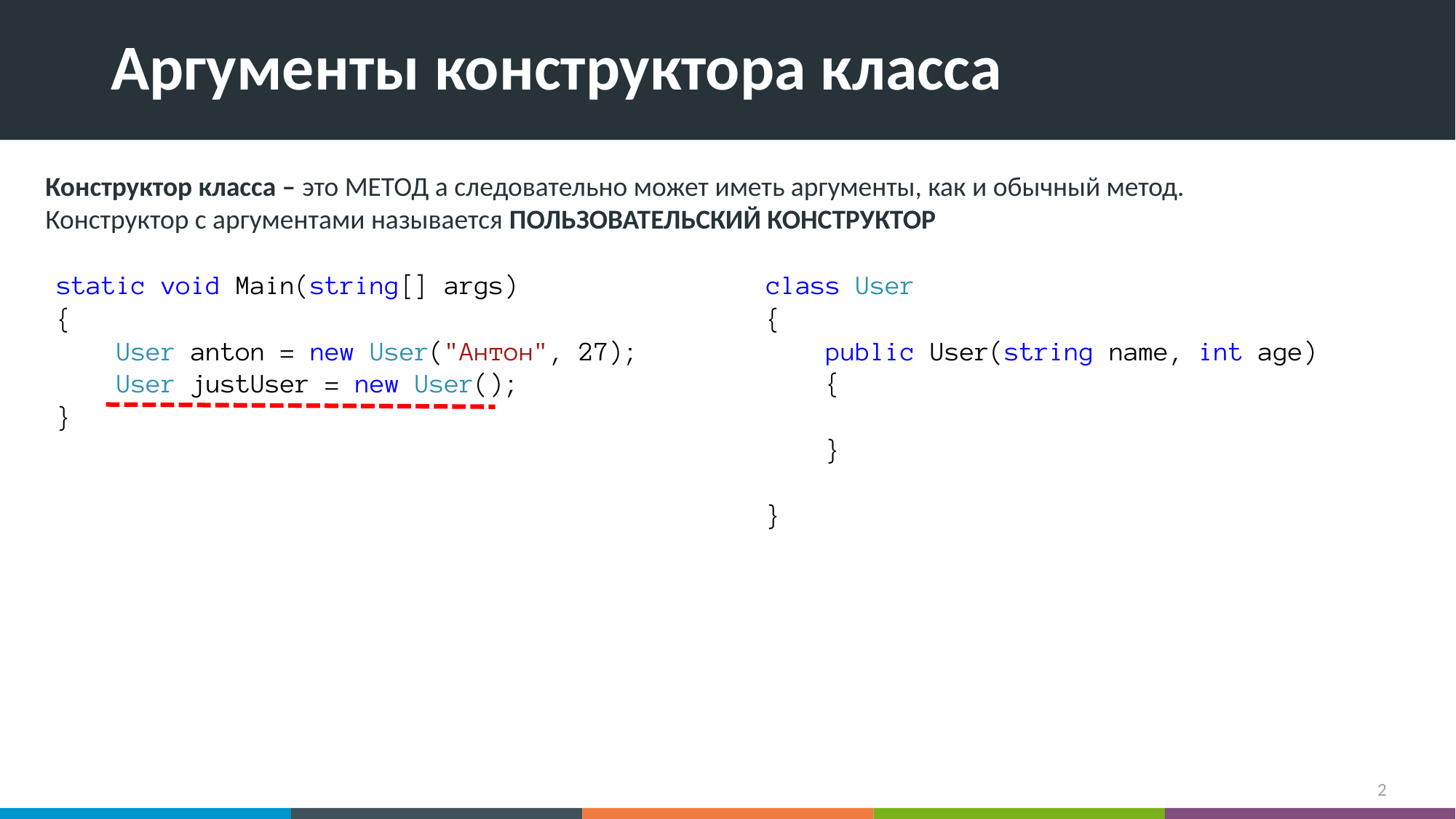

# Аргументы конструктора класса
Конструктор класса – это МЕТОД а следовательно может иметь аргументы, как и обычный метод.
Конструктор с аргументами называется ПОЛЬЗОВАТЕЛЬСКИЙ КОНСТРУКТОР
static void Main(string[] args)
{
    User anton = new User("Антон", 27);
    User justUser = new User();
}
class User
{
    public User(string name, int age)
    {

    }

}
2